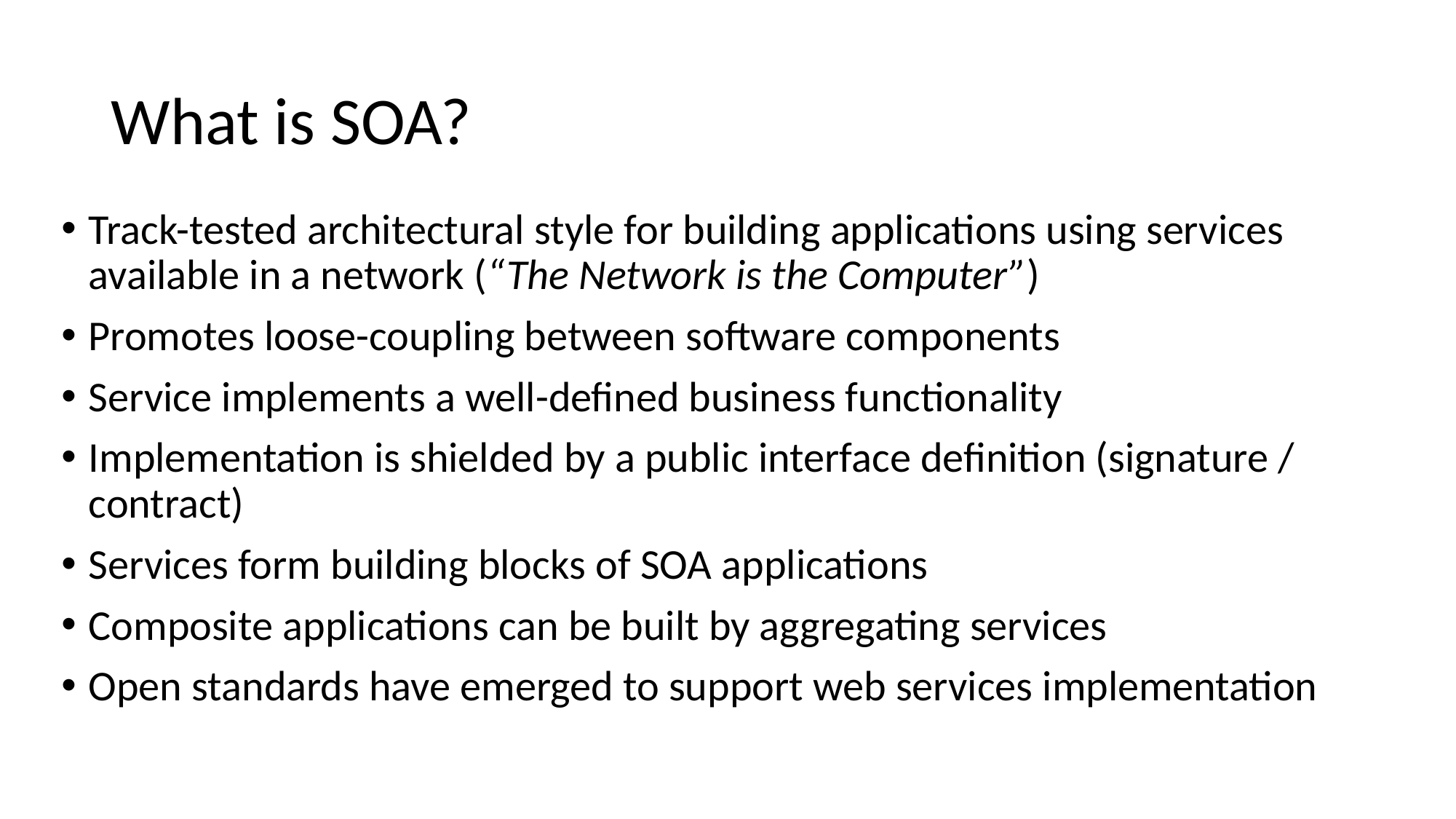

# What is SOA?
Track-tested architectural style for building applications using services available in a network (“The Network is the Computer”)
Promotes loose-coupling between software components
Service implements a well-defined business functionality
Implementation is shielded by a public interface definition (signature / contract)
Services form building blocks of SOA applications
Composite applications can be built by aggregating services
Open standards have emerged to support web services implementation